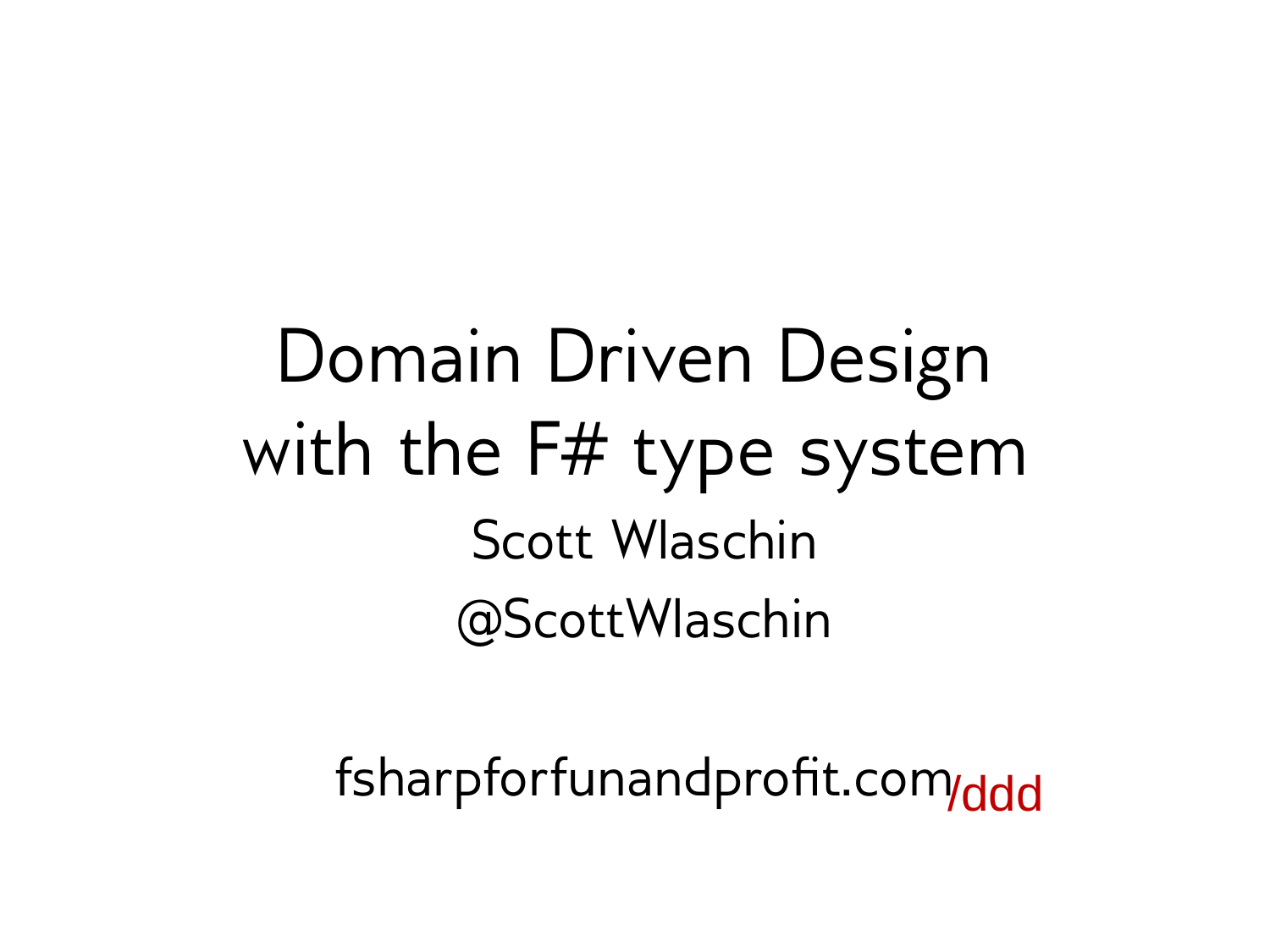

# Domain Driven Design with the F# type system
Scott Wlaschin
@ScottWlaschin

fsharpforfunandprofit.com

/ddd